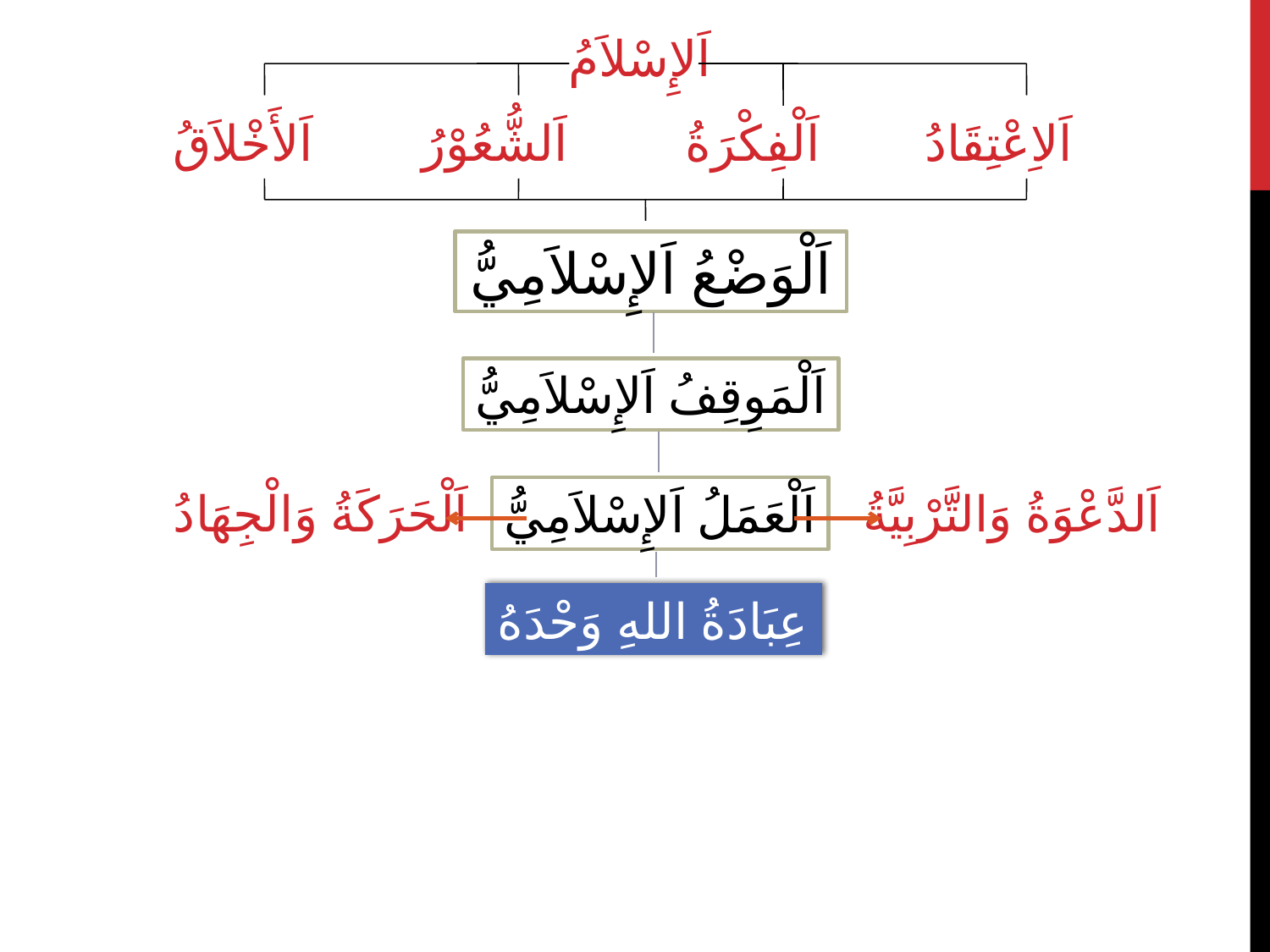

اَلإِسْلاَمُ

اَلاِعْتِقَادُ		اَلْفِكْرَةُ		اَلشُّعُوْرُ		اَلأَخْلاَقُ

اَلْوَضْعُ اَلإِسْلاَمِيُّ
اَلْمَوِقِفُ اَلإِسْلاَمِيُّ
اَلْحَرَكَةُ وَالْجِهَادُ
اَلدَّعْوَةُ وَالتَّرْبِيَّةُ
اَلْعَمَلُ اَلإِسْلاَمِيُّ
عِبَادَةُ اللهِ وَحْدَهُ